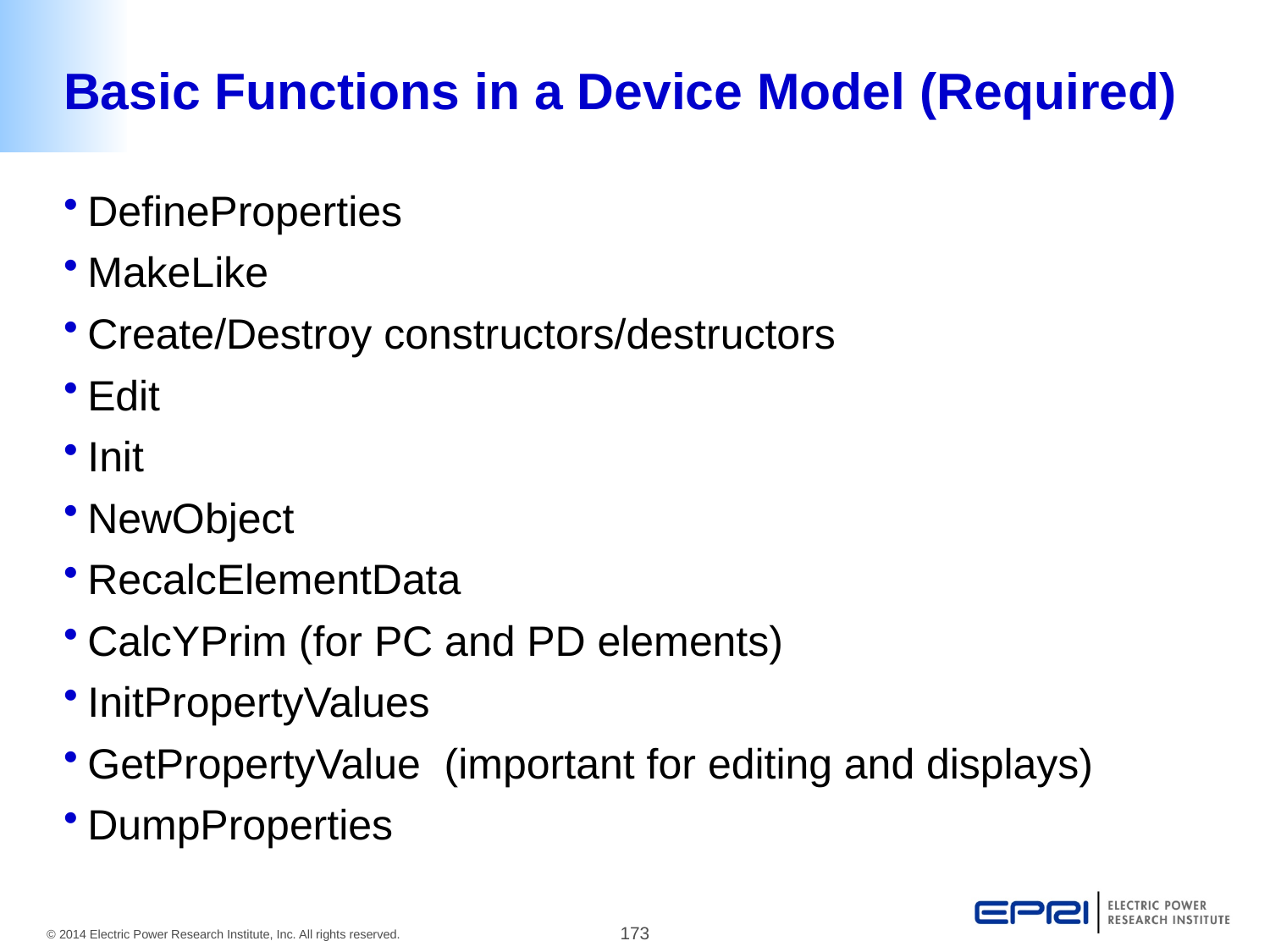

# Basic Functions in a Device Model (Required)
DefineProperties
MakeLike
Create/Destroy constructors/destructors
Edit
Init
NewObject
RecalcElementData
CalcYPrim (for PC and PD elements)
InitPropertyValues
GetPropertyValue  (important for editing and displays)
DumpProperties